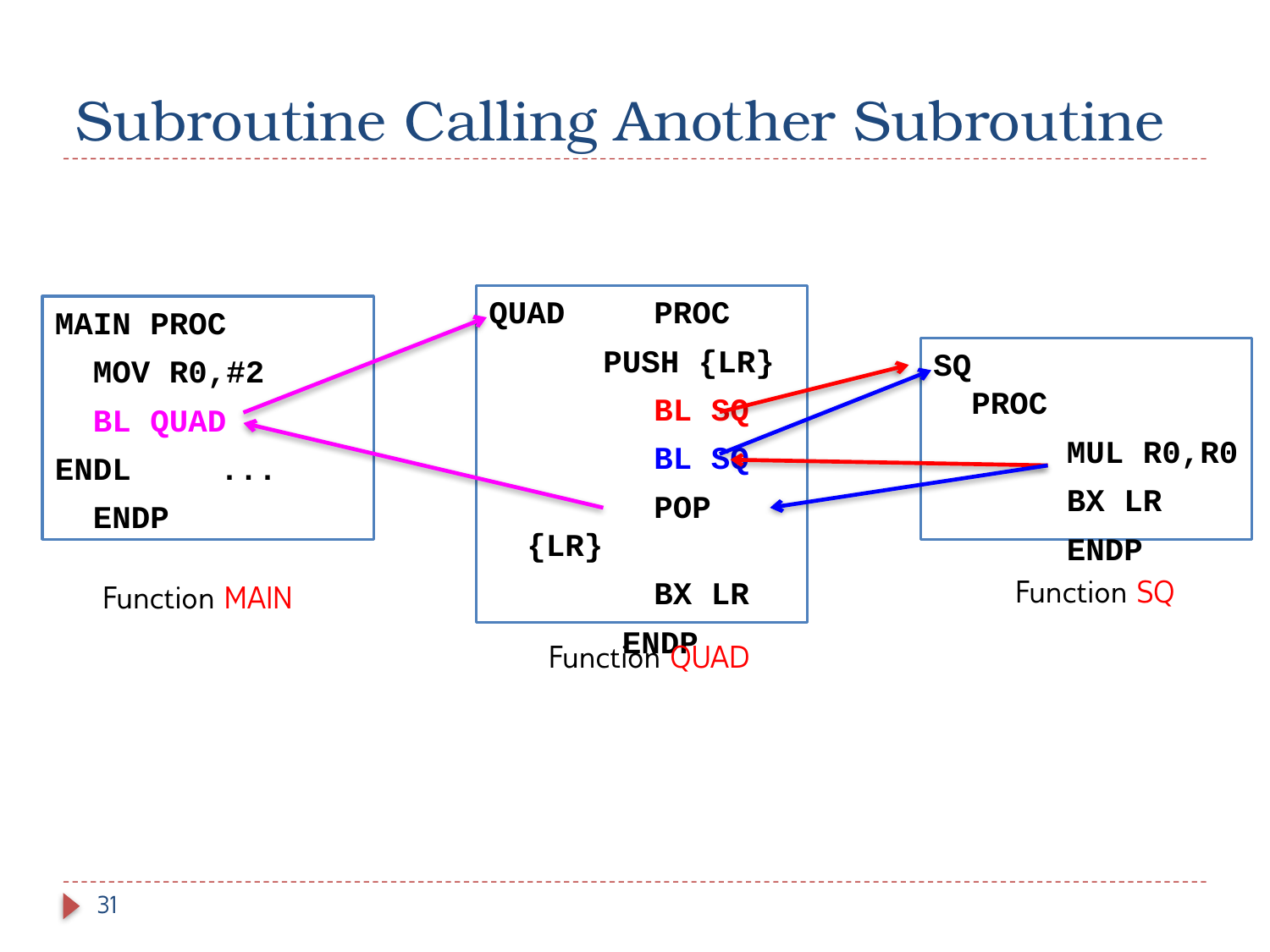

# Subroutine Calling Another Subroutine
QUAD	PROC
      PUSH {LR}
		BL SQ
		BL SQ
		POP {LR}
		BX LR
       ENDP
MAIN PROC
	MOV R0,#2
	BL QUAD
ENDL	...
  ENDP
SQ		PROC
       MUL R0,R0
       BX LR
       ENDP
Function SQ
Function MAIN
Function QUAD
31